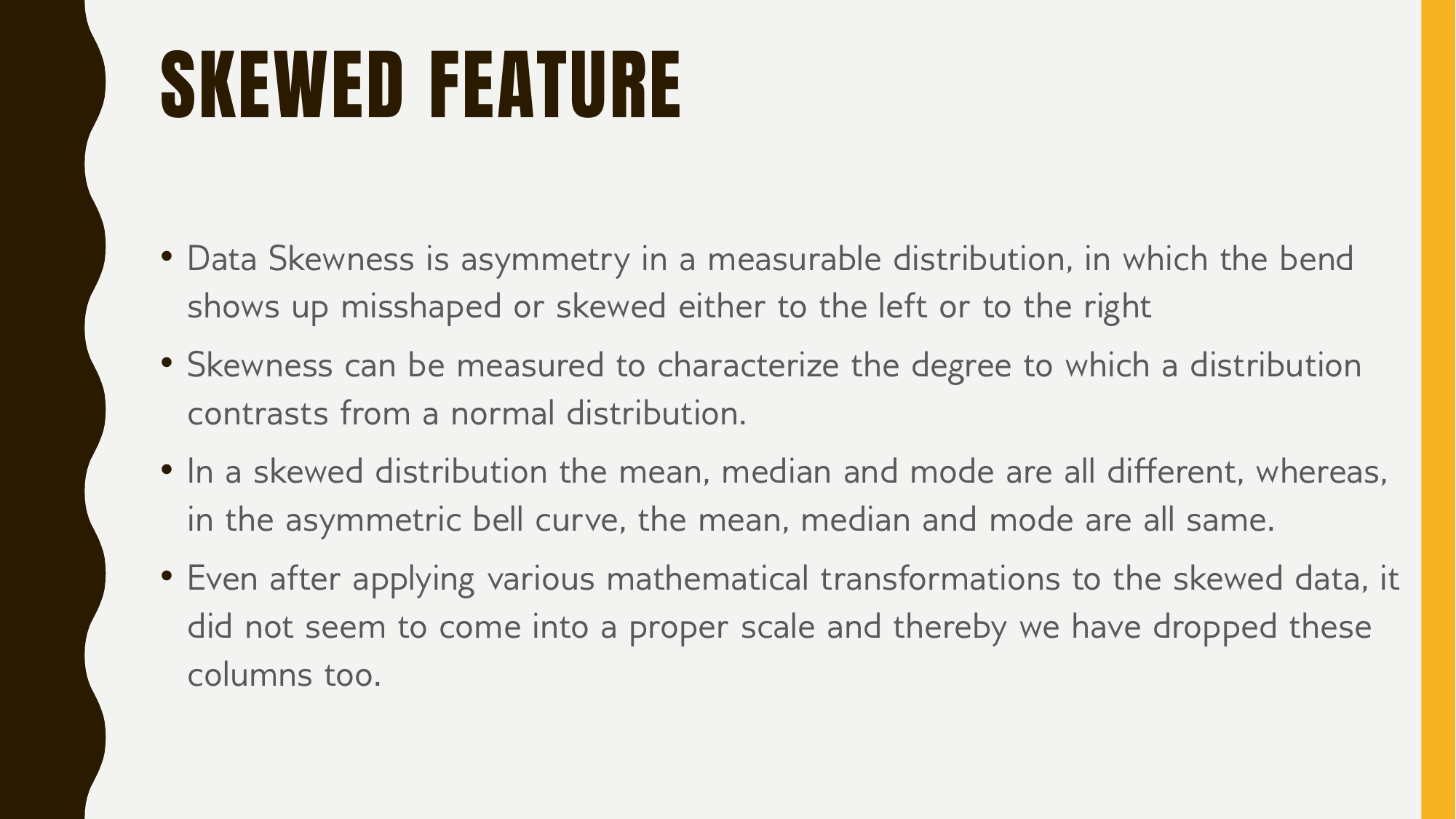

# SKEWED FEATURE
Data Skewness is asymmetry in a measurable distribution, in which the bend shows up misshaped or skewed either to the left or to the right
Skewness can be measured to characterize the degree to which a distribution contrasts from a normal distribution.
In a skewed distribution the mean, median and mode are all different, whereas, in the asymmetric bell curve, the mean, median and mode are all same.
Even after applying various mathematical transformations to the skewed data, it did not seem to come into a proper scale and thereby we have dropped these columns too.